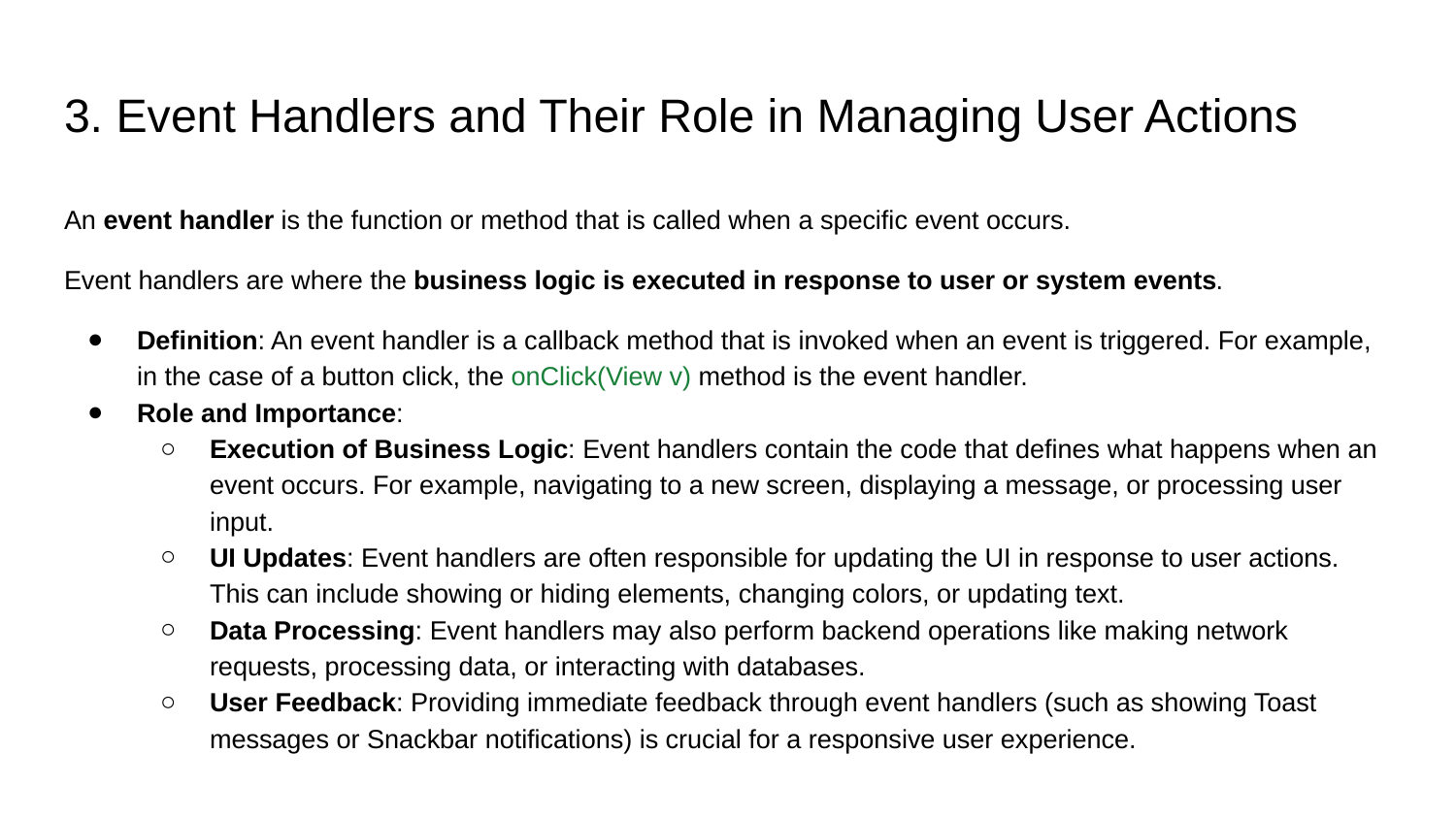

# 3. Event Handlers and Their Role in Managing User Actions
An event handler is the function or method that is called when a specific event occurs.
Event handlers are where the business logic is executed in response to user or system events.
Definition: An event handler is a callback method that is invoked when an event is triggered. For example, in the case of a button click, the onClick(View v) method is the event handler.
Role and Importance:
Execution of Business Logic: Event handlers contain the code that defines what happens when an event occurs. For example, navigating to a new screen, displaying a message, or processing user input.
UI Updates: Event handlers are often responsible for updating the UI in response to user actions. This can include showing or hiding elements, changing colors, or updating text.
Data Processing: Event handlers may also perform backend operations like making network requests, processing data, or interacting with databases.
User Feedback: Providing immediate feedback through event handlers (such as showing Toast messages or Snackbar notifications) is crucial for a responsive user experience.